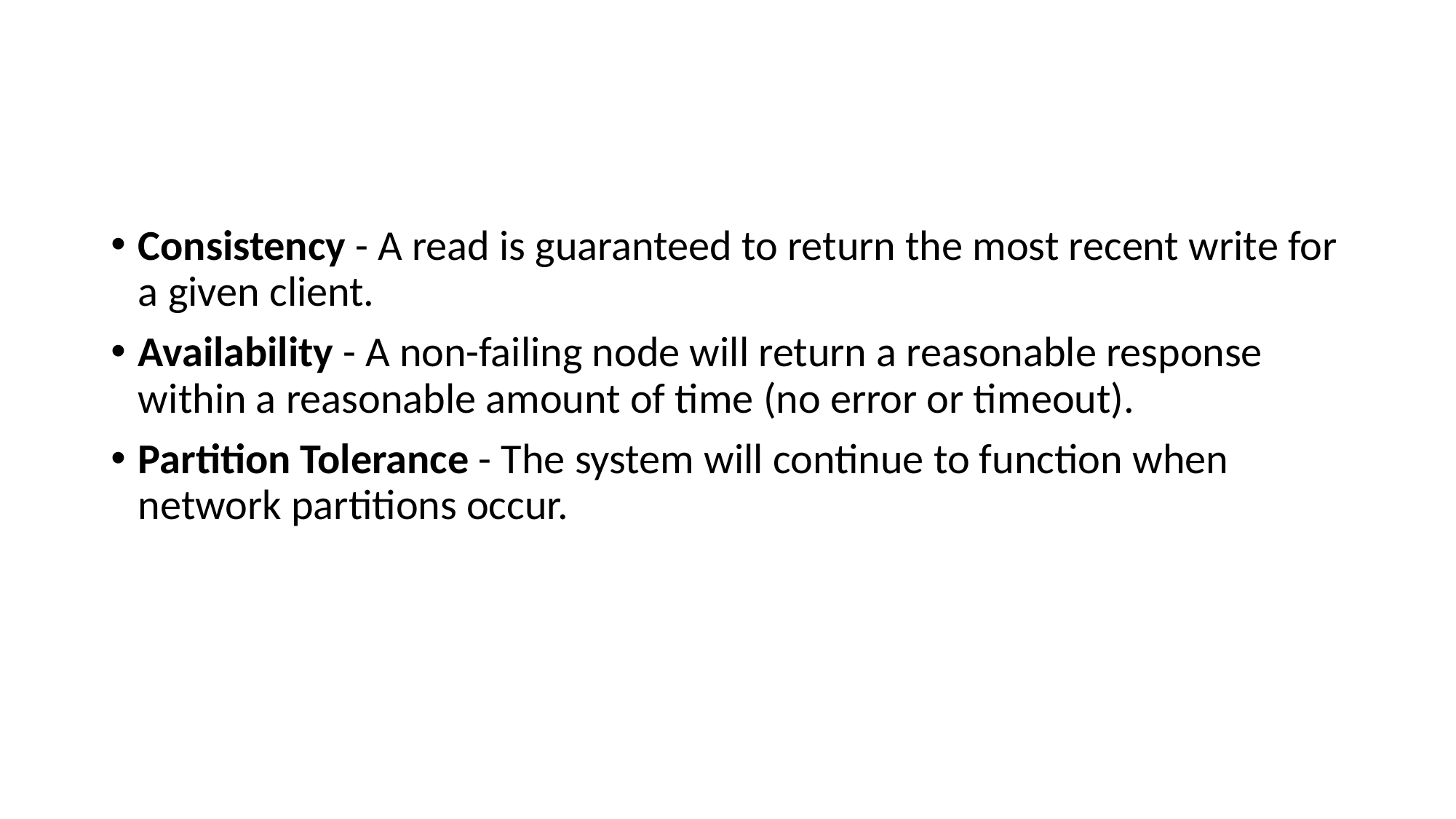

#
Consistency - A read is guaranteed to return the most recent write for a given client.
Availability - A non-failing node will return a reasonable response within a reasonable amount of time (no error or timeout).
Partition Tolerance - The system will continue to function when network partitions occur.